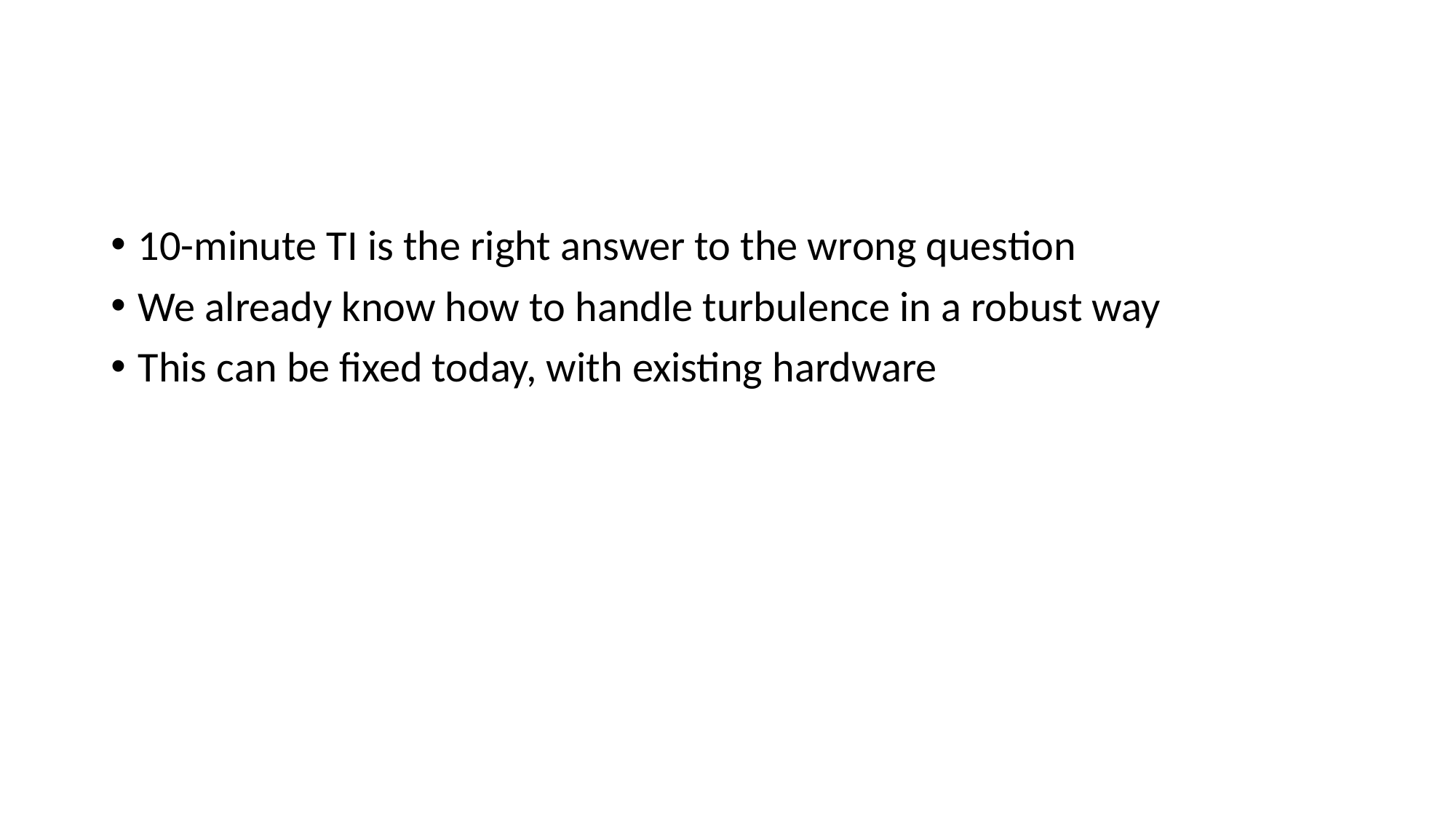

#
10-minute TI is the right answer to the wrong question
We already know how to handle turbulence in a robust way
This can be fixed today, with existing hardware